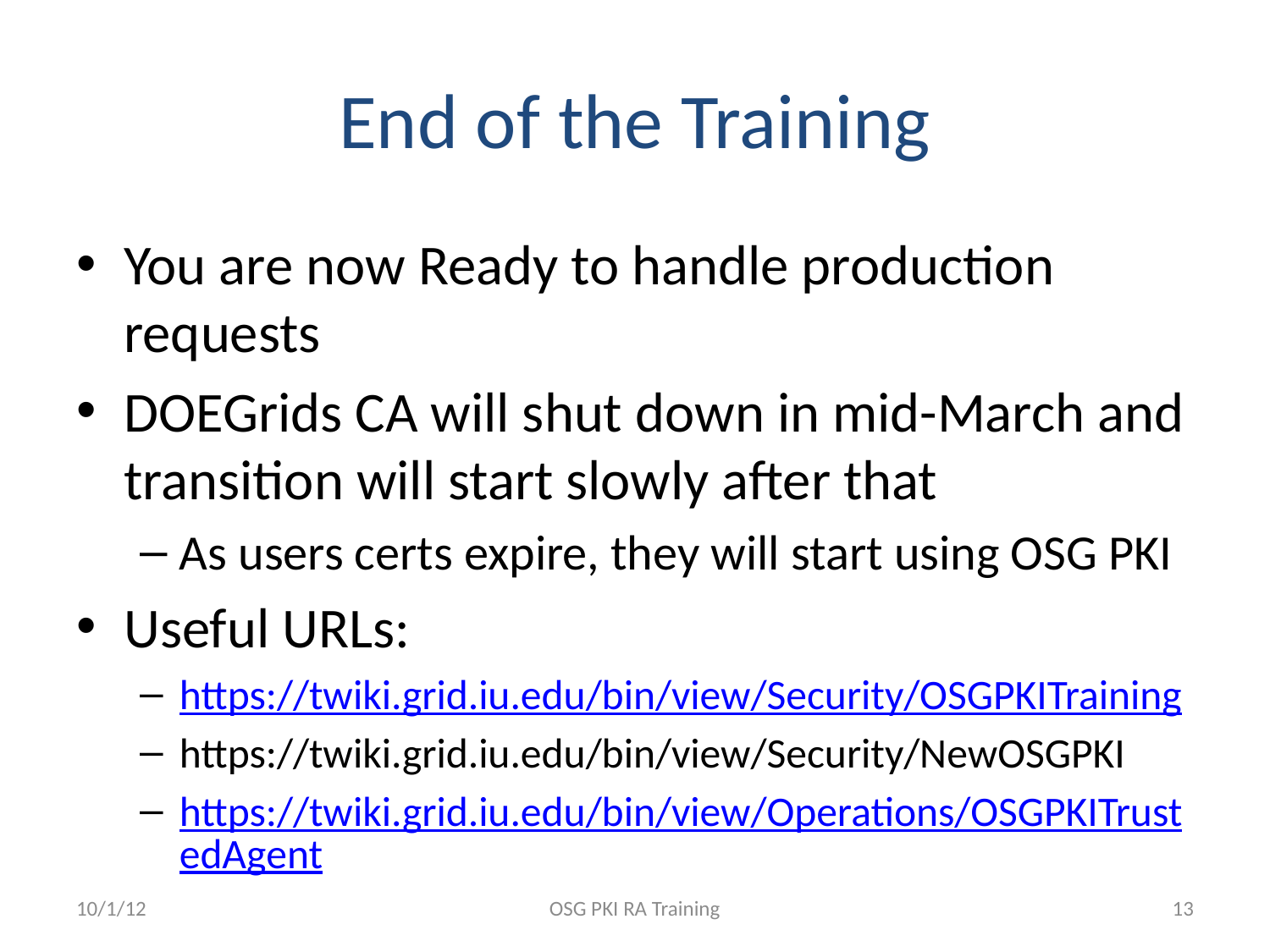

# End of the Training
You are now Ready to handle production requests
DOEGrids CA will shut down in mid-March and transition will start slowly after that
As users certs expire, they will start using OSG PKI
Useful URLs:
https://twiki.grid.iu.edu/bin/view/Security/OSGPKITraining
https://twiki.grid.iu.edu/bin/view/Security/NewOSGPKI
https://twiki.grid.iu.edu/bin/view/Operations/OSGPKITrustedAgent

10/1/12
OSG PKI RA Training
13